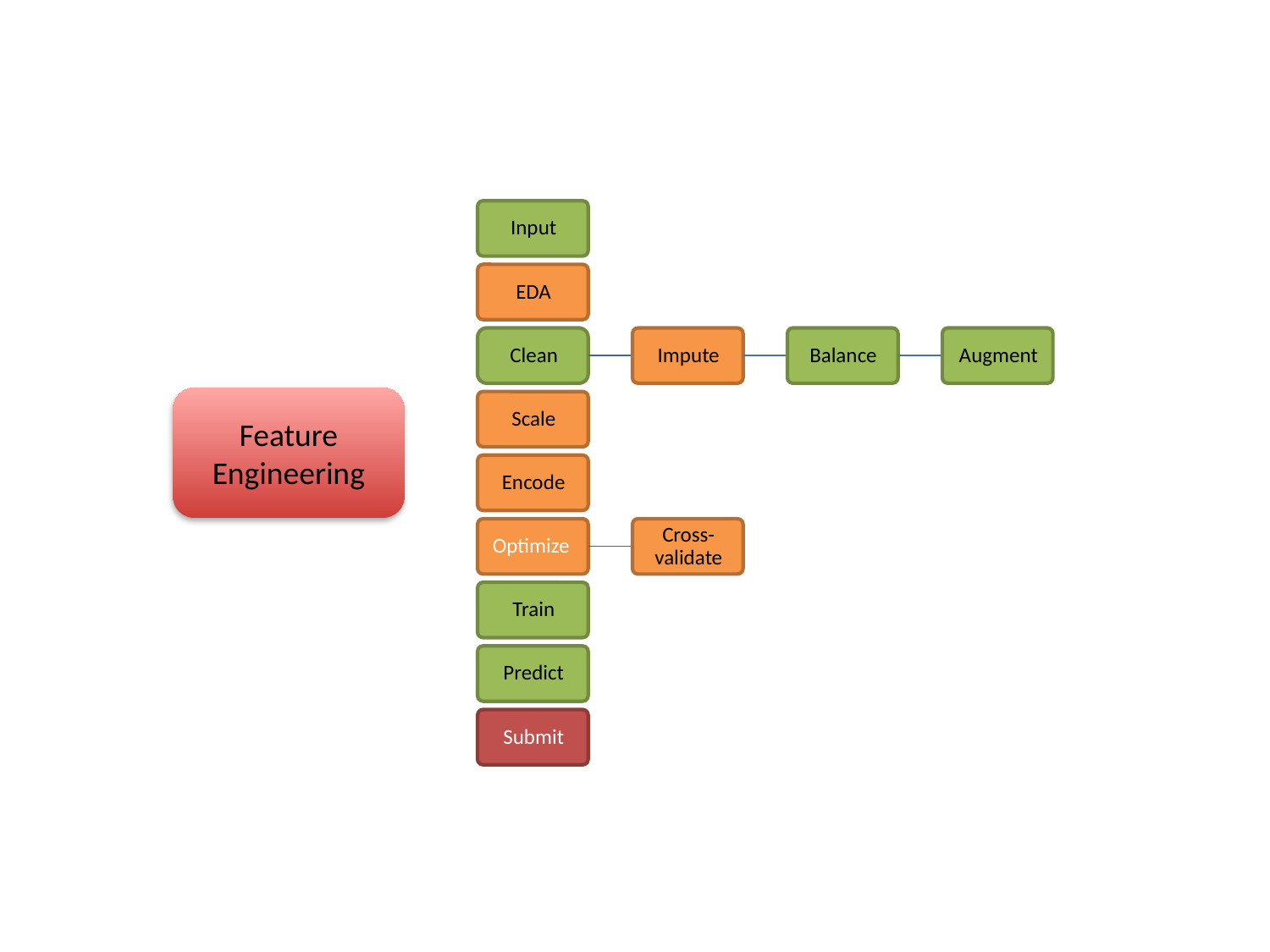

Input
EDA
Clean

Impute

Balance

Augment
Scale
Encode
Optimize

Cross-validate
Train
Predict
Submit
#
Feature Engineering